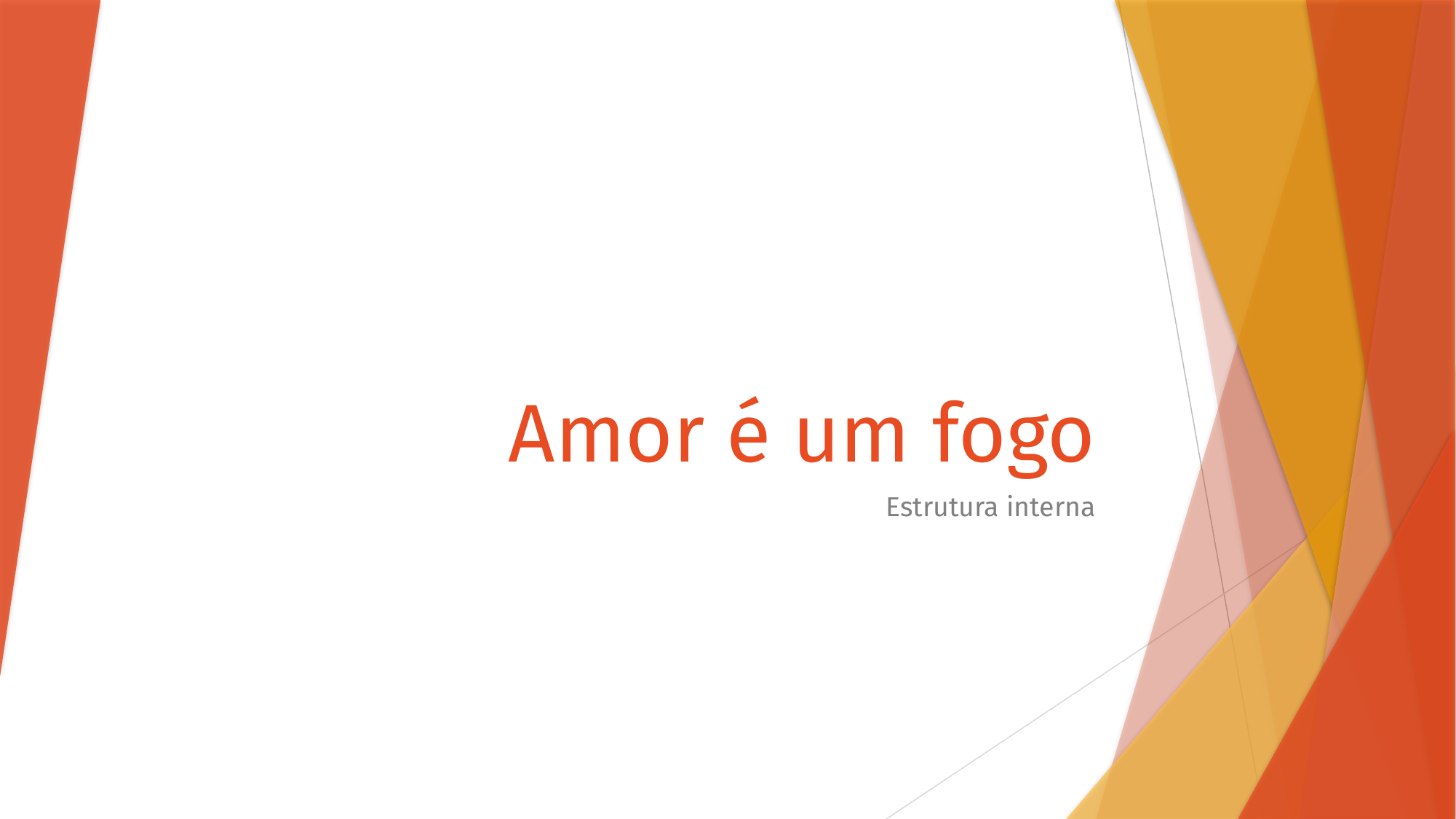

# Amor é um fogo
Estrutura interna